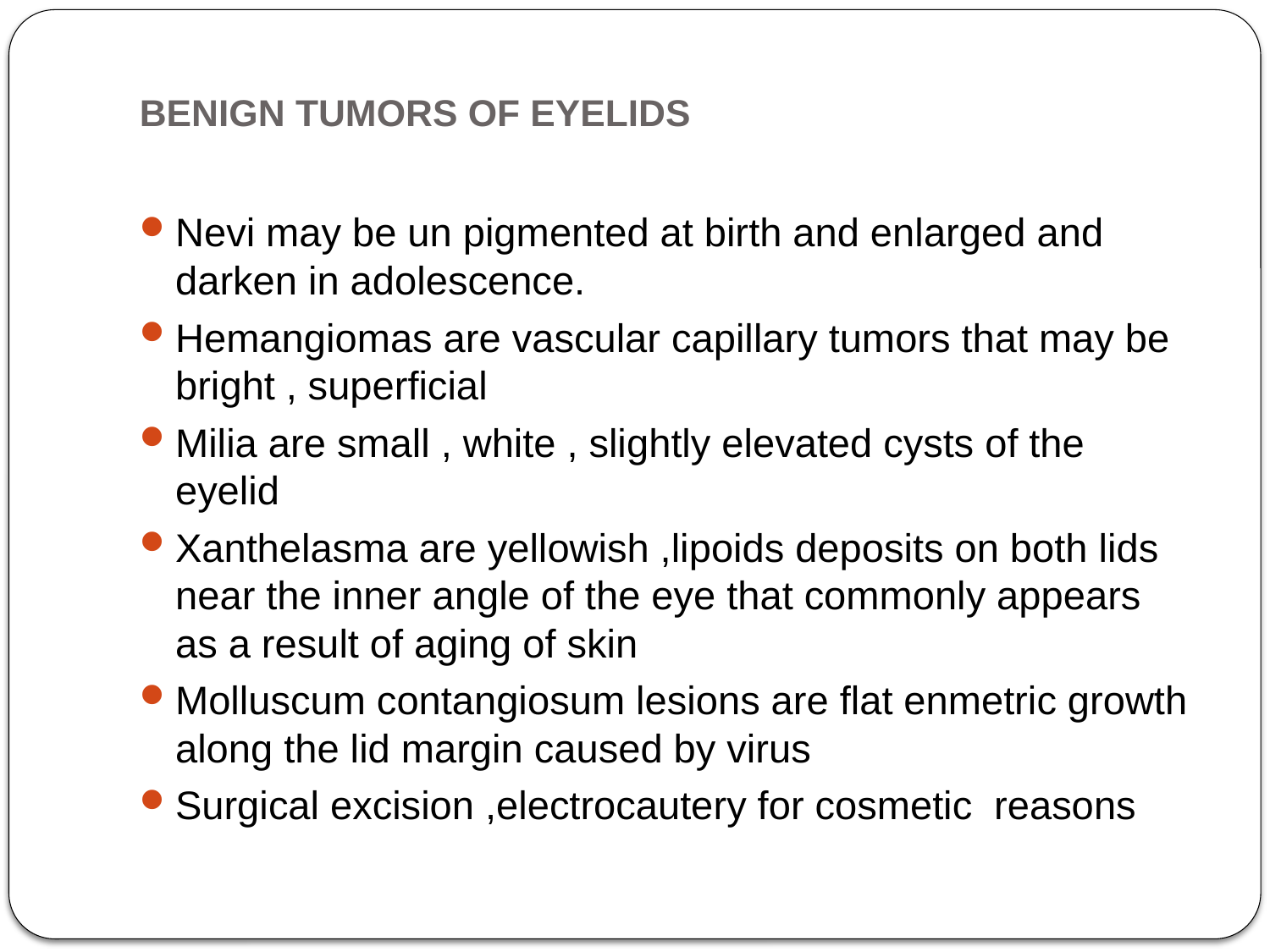

# BENIGN TUMORS OF EYELIDS
Nevi may be un pigmented at birth and enlarged and darken in adolescence.
Hemangiomas are vascular capillary tumors that may be bright , superficial
Milia are small , white , slightly elevated cysts of the eyelid
Xanthelasma are yellowish ,lipoids deposits on both lids near the inner angle of the eye that commonly appears as a result of aging of skin
Molluscum contangiosum lesions are flat enmetric growth along the lid margin caused by virus
Surgical excision ,electrocautery for cosmetic  reasons